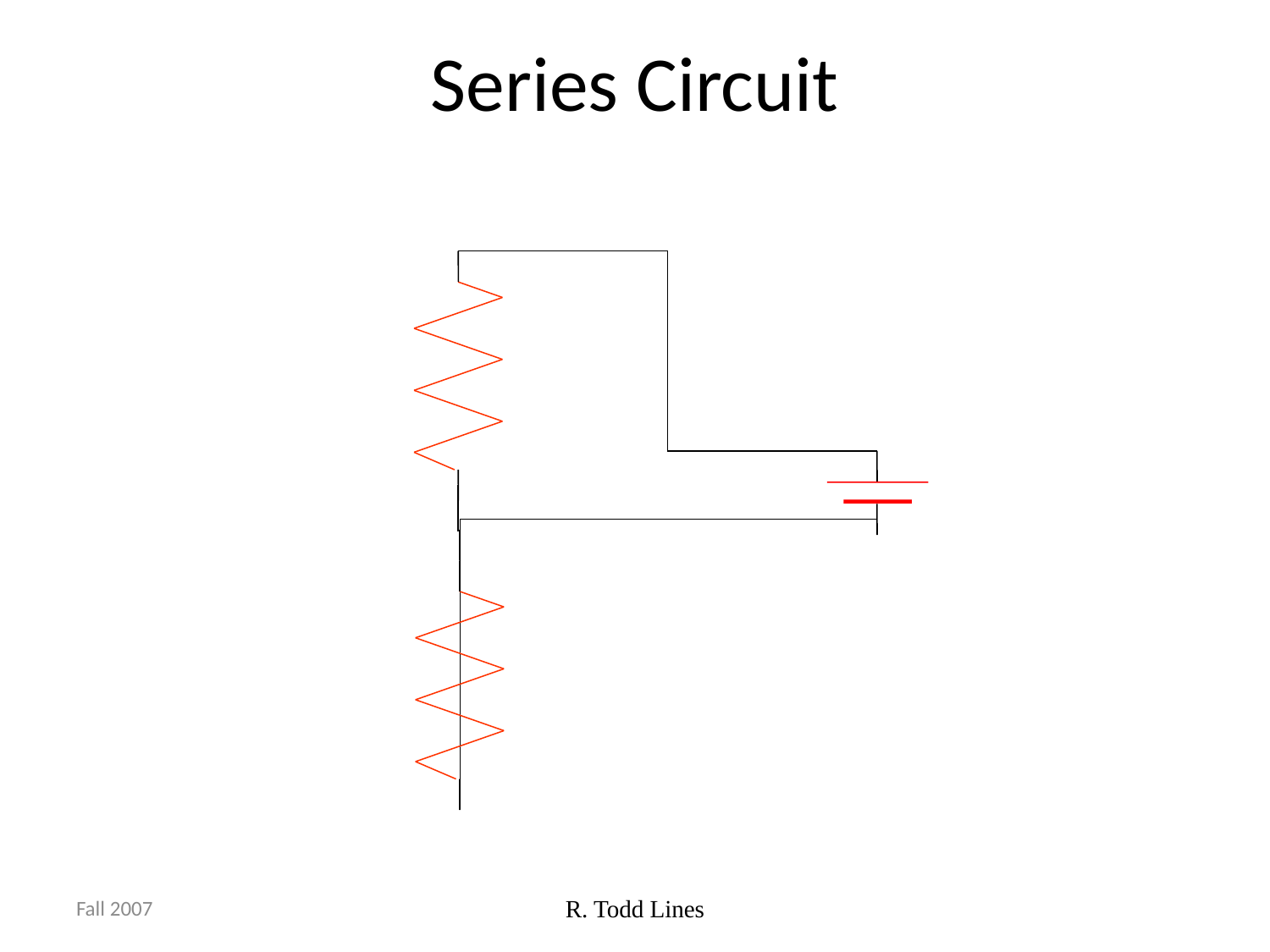

# Series Circuit

Fall 2007
R. Todd Lines